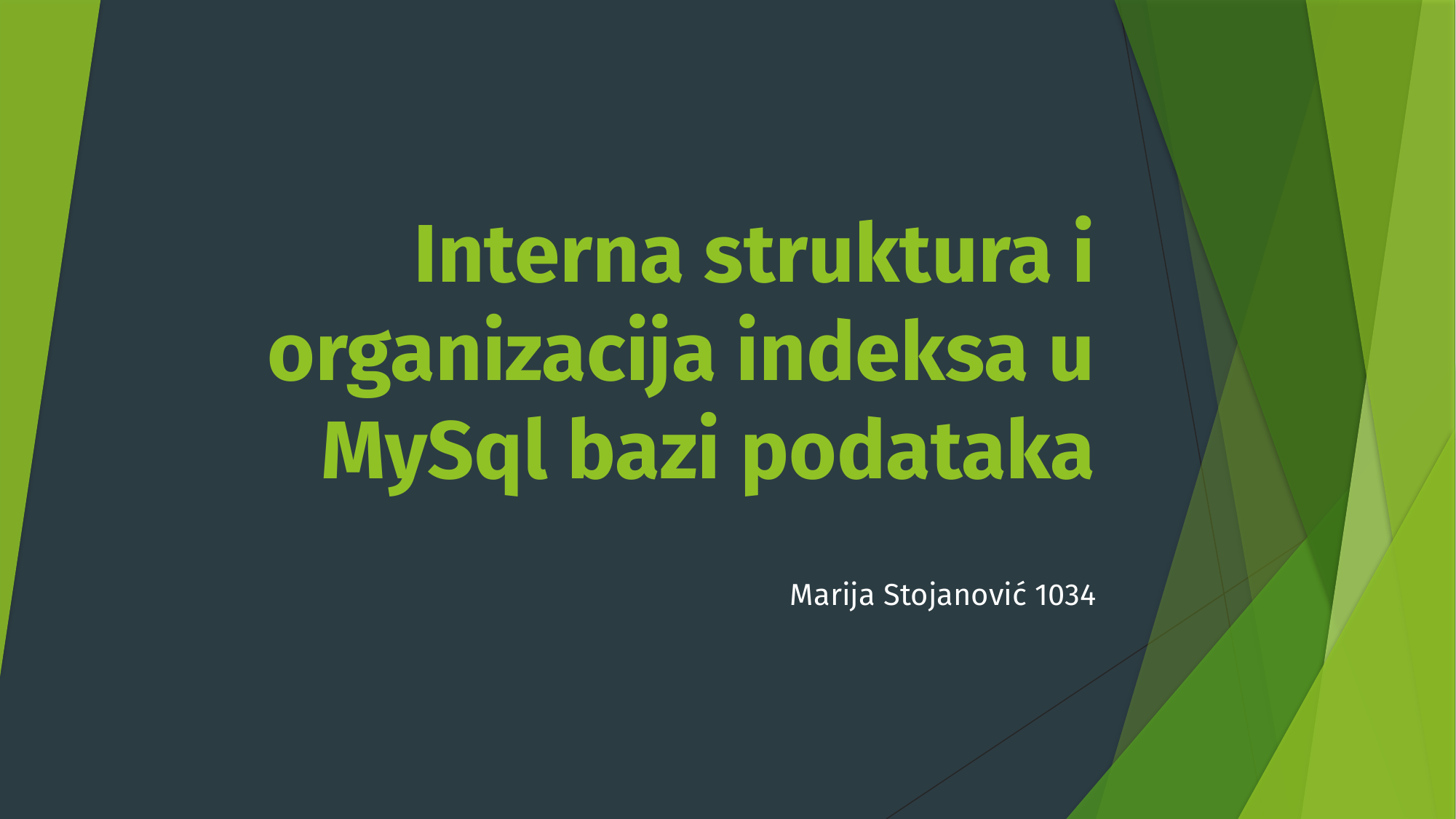

# Interna struktura i organizacija indeksa u MySql bazi podataka
Marija Stojanović 1034